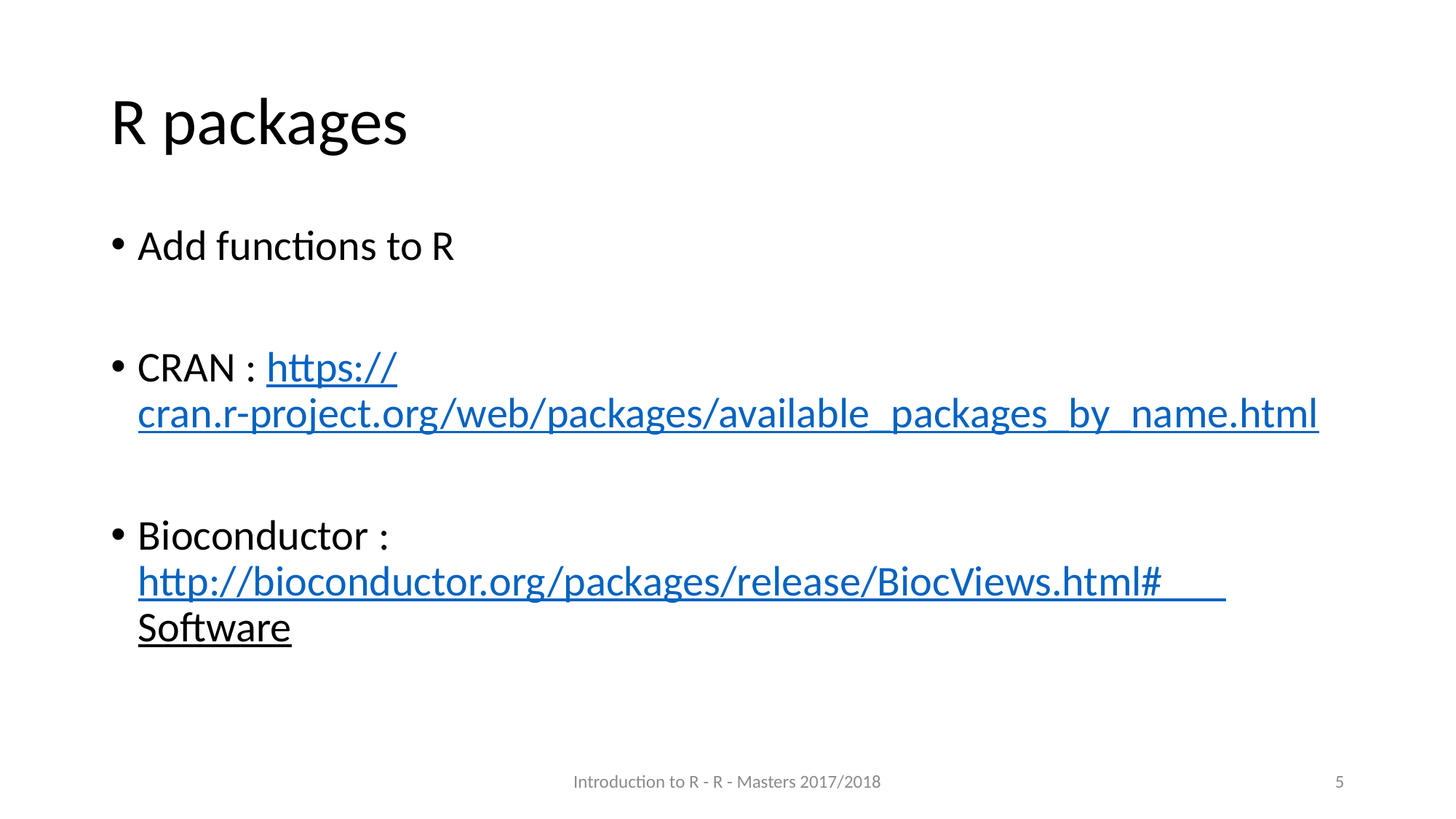

# R packages
Add functions to R

CRAN : https://cran.r-project.org/web/packages/available_packages_by_name.html

Bioconductor : http://bioconductor.org/packages/release/BiocViews.html#___Software
Introduction to R - R - Masters 2017/2018
5